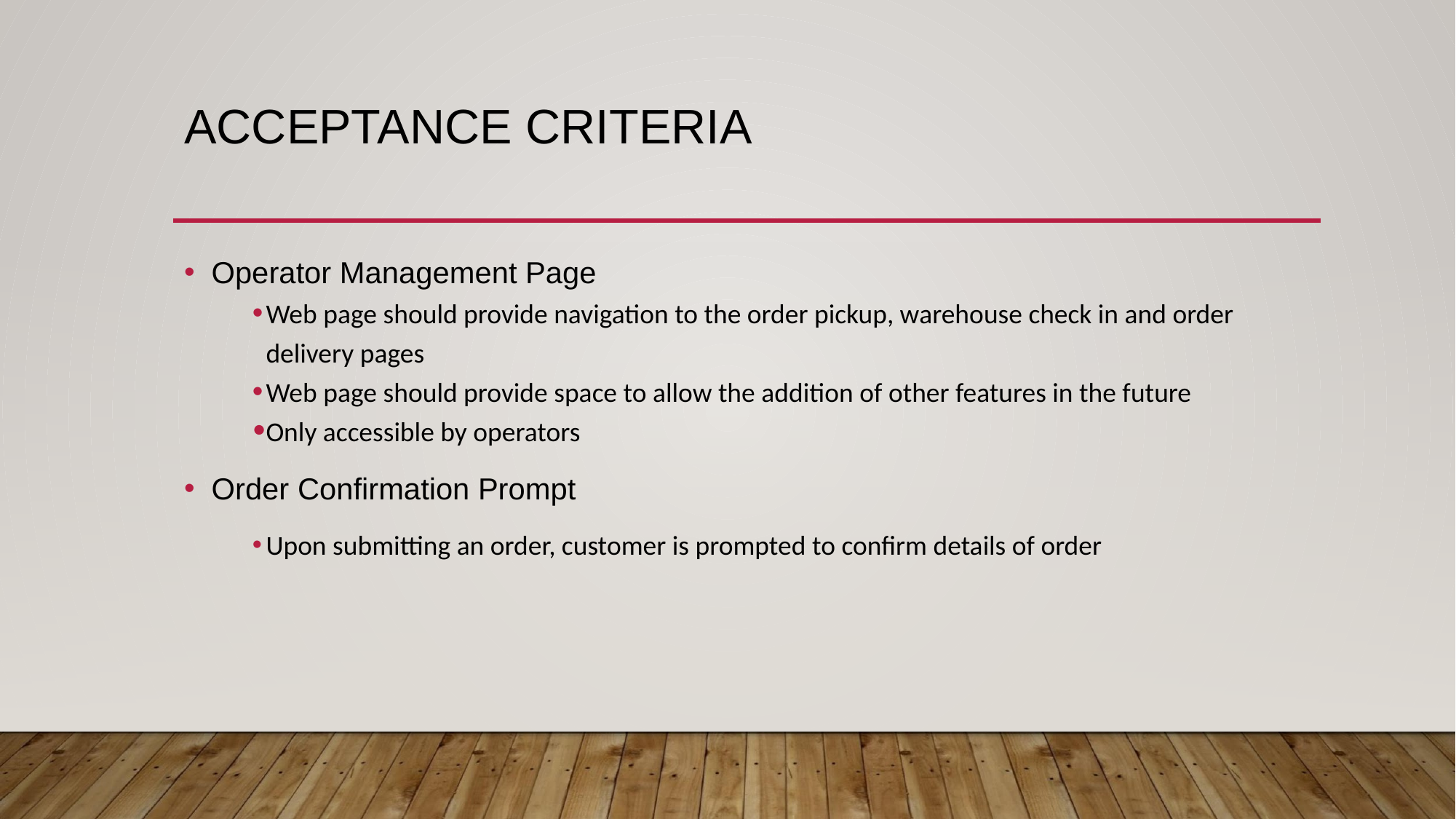

# ACCEPTANCE CRITERIA
Operator Management Page
Web page should provide navigation to the order pickup, warehouse check in and order delivery pages
Web page should provide space to allow the addition of other features in the future
Only accessible by operators
Order Confirmation Prompt
Upon submitting an order, customer is prompted to confirm details of order